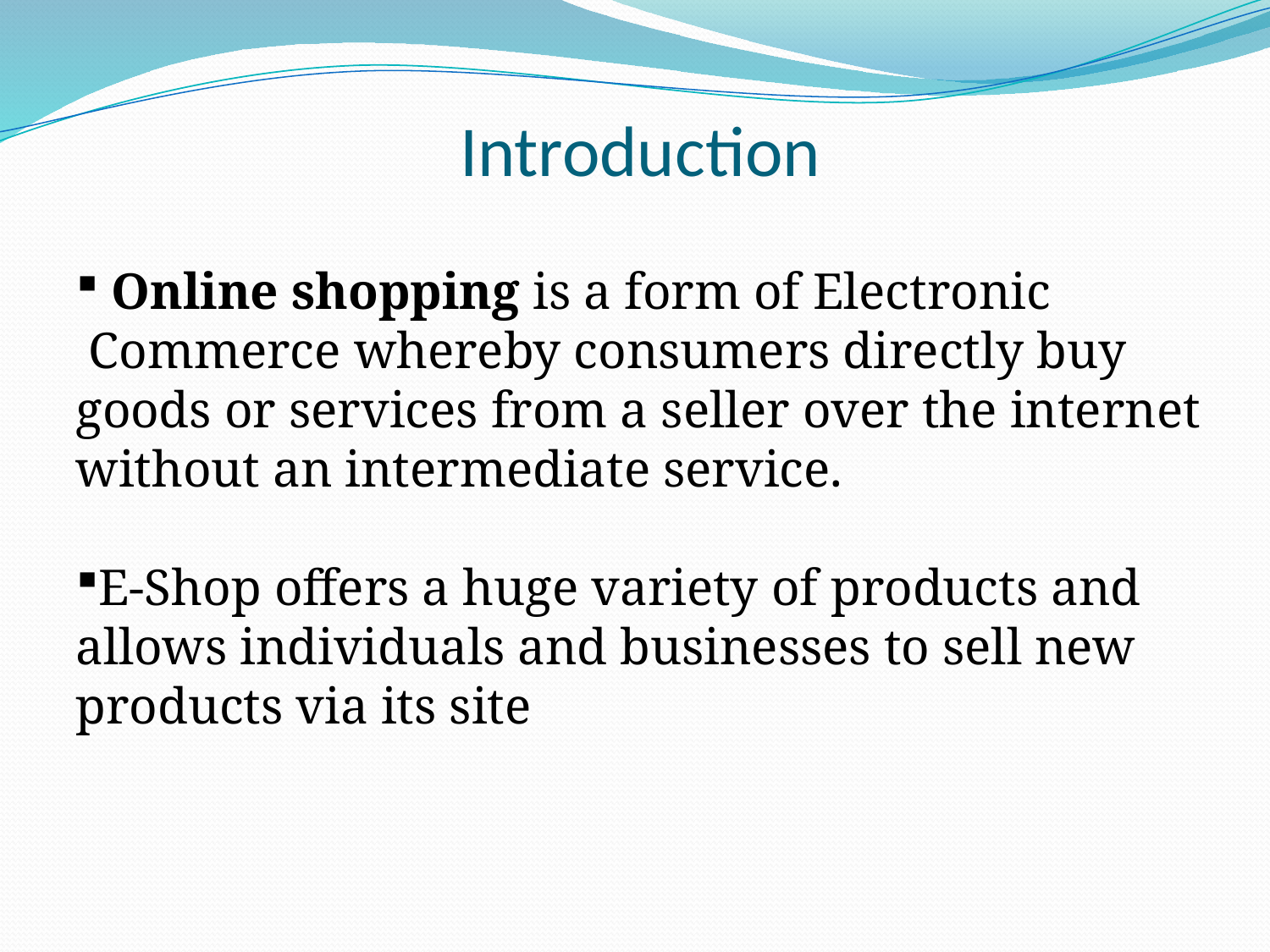

# Introduction
 Online shopping is a form of Electronic              Commerce whereby consumers directly buy goods or services from a seller over the internet without an intermediate service.

E-Shop offers a huge variety of products and allows individuals and businesses to sell new products via its site